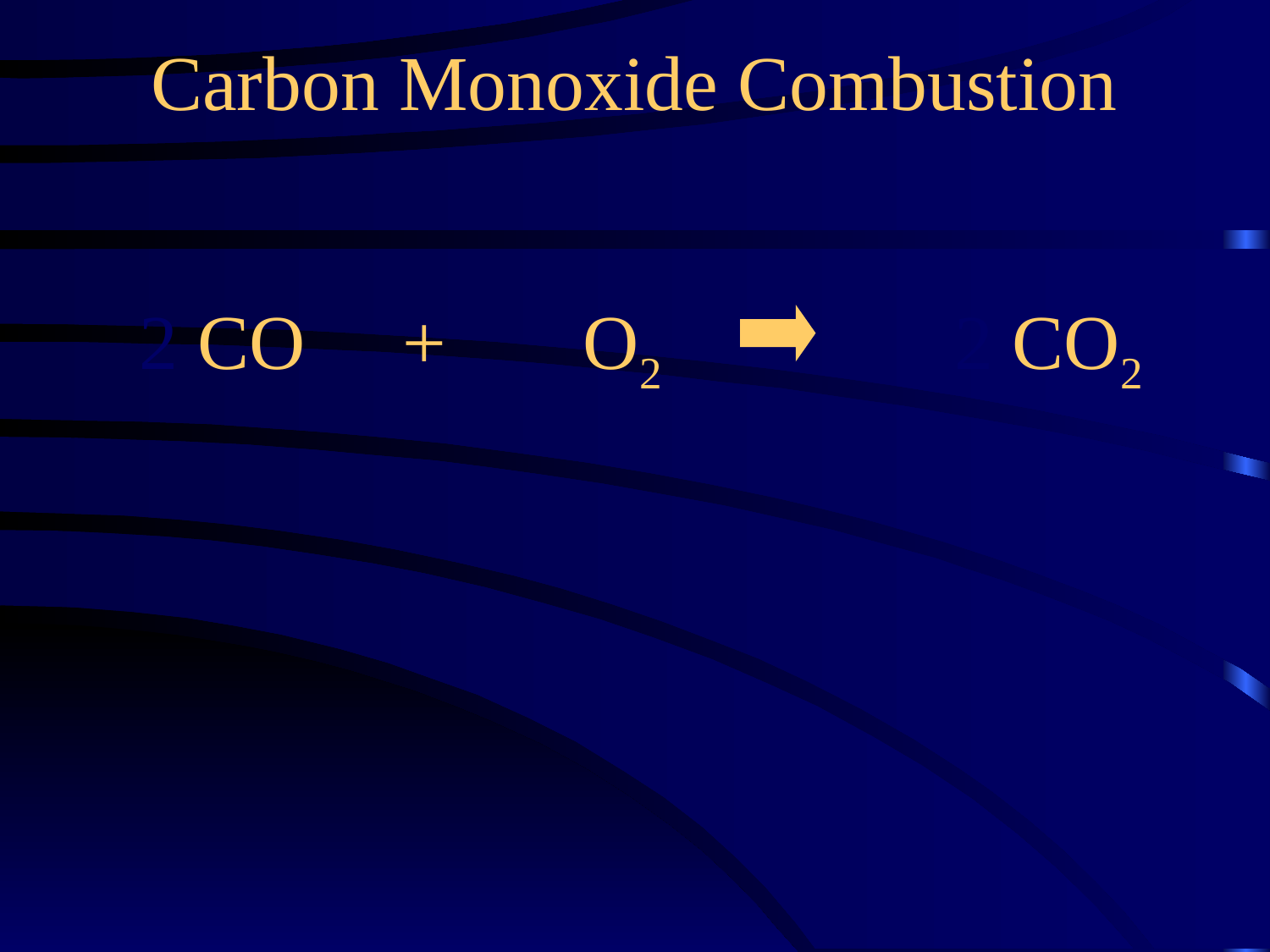

Carbon Monoxide Combustion
2 CO     +       O2               2 CO2